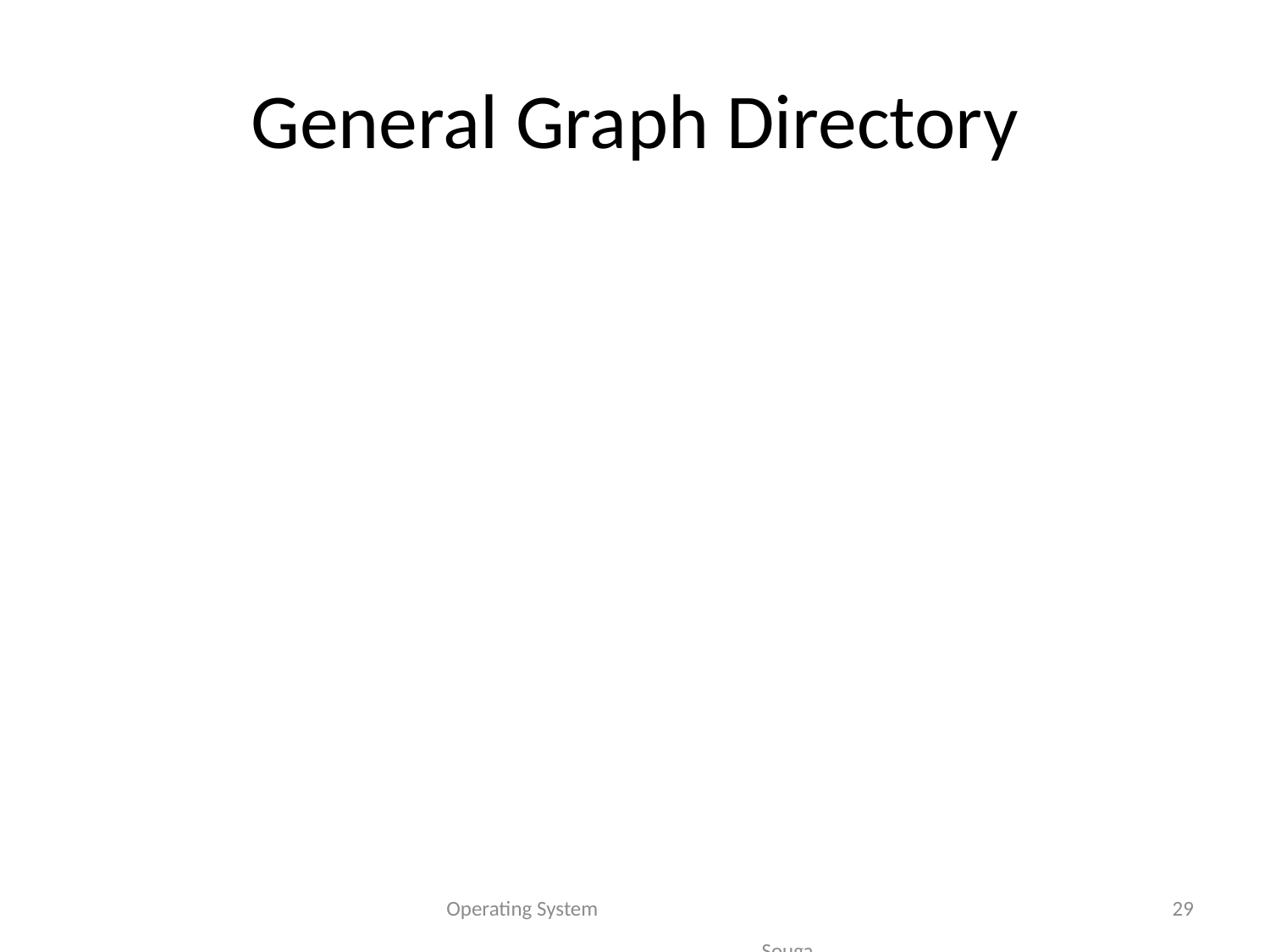

# General Graph Directory

Operating System                                                                                                                                                                                            Sougandhika Narayan, Asst Prof, Dept of CSE, KSIT
29